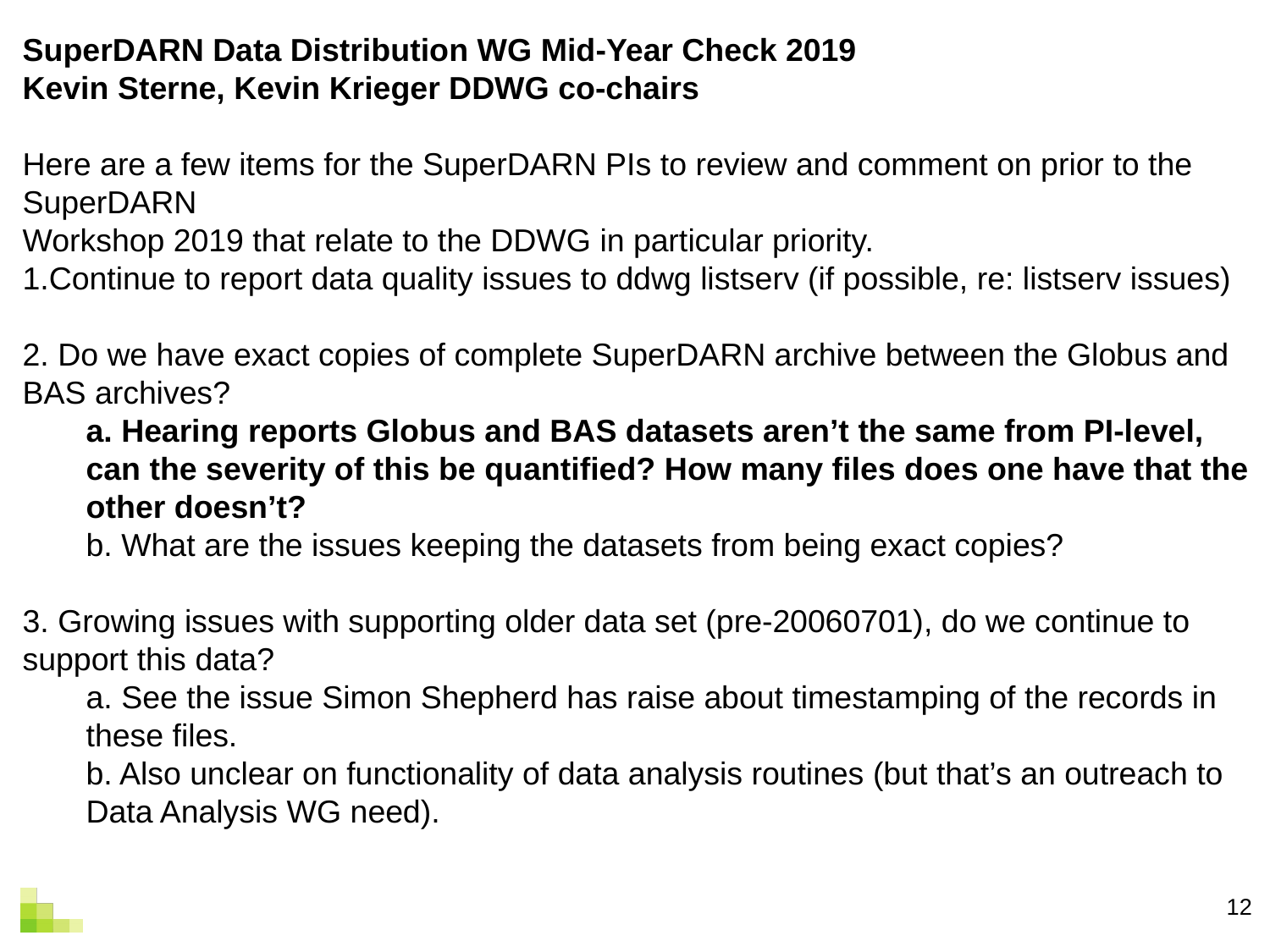

SuperDARN Data Distribution WG Mid-Year Check 2019
Kevin Sterne, Kevin Krieger DDWG co-chairs

Here are a few items for the SuperDARN PIs to review and comment on prior to the SuperDARN
Workshop 2019 that relate to the DDWG in particular priority.
1.Continue to report data quality issues to ddwg listserv (if possible, re: listserv issues)

2. Do we have exact copies of complete SuperDARN archive between the Globus and BAS archives?
a. Hearing reports Globus and BAS datasets aren’t the same from PI-level, can the severity of this be quantified? How many files does one have that the other doesn’t?
b. What are the issues keeping the datasets from being exact copies?

3. Growing issues with supporting older data set (pre-20060701), do we continue to support this data?
a. See the issue Simon Shepherd has raise about timestamping of the records in these files.
b. Also unclear on functionality of data analysis routines (but that’s an outreach to Data Analysis WG need).

12